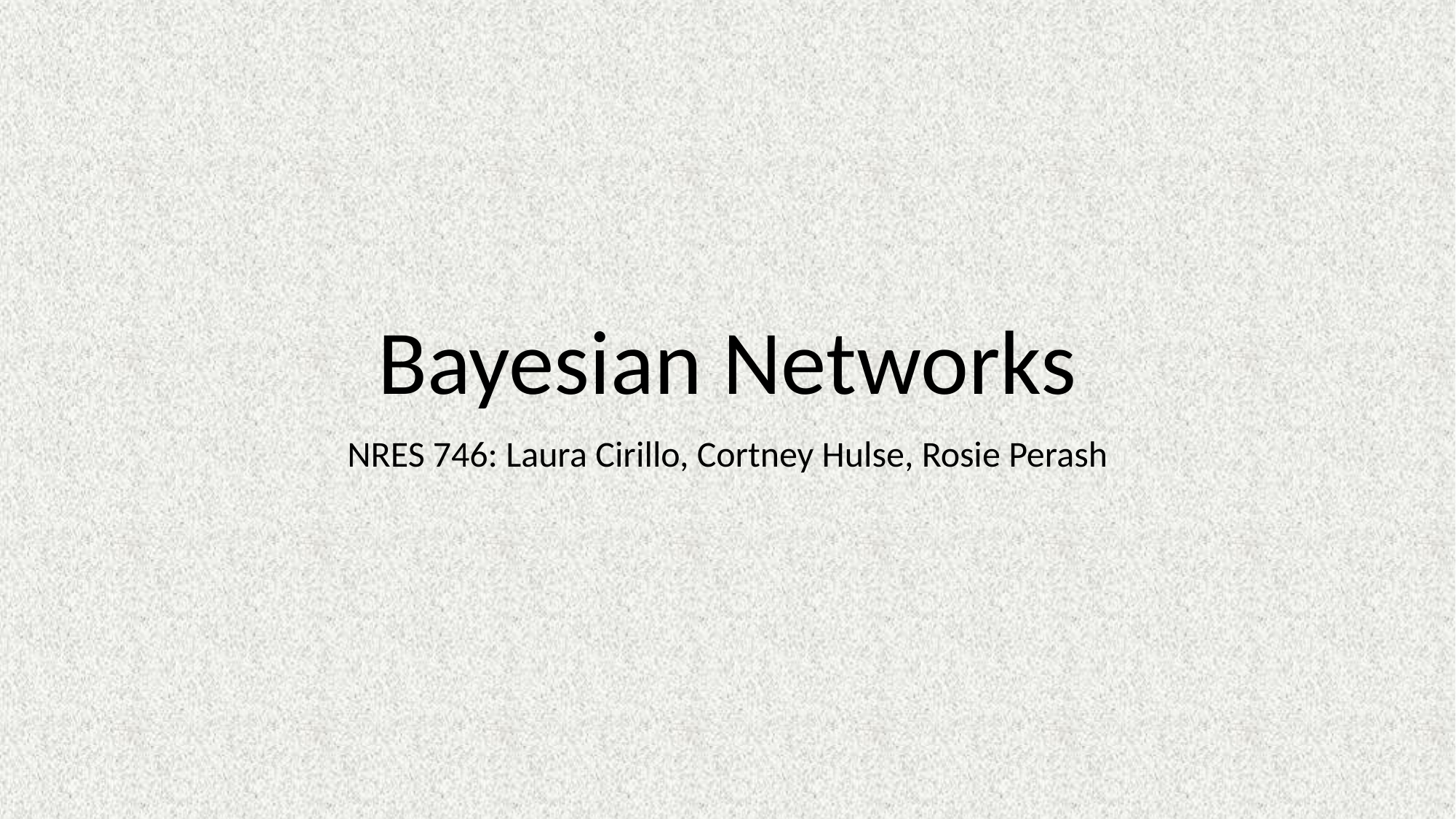

# Bayesian Networks
NRES 746: Laura Cirillo, Cortney Hulse, Rosie Perash